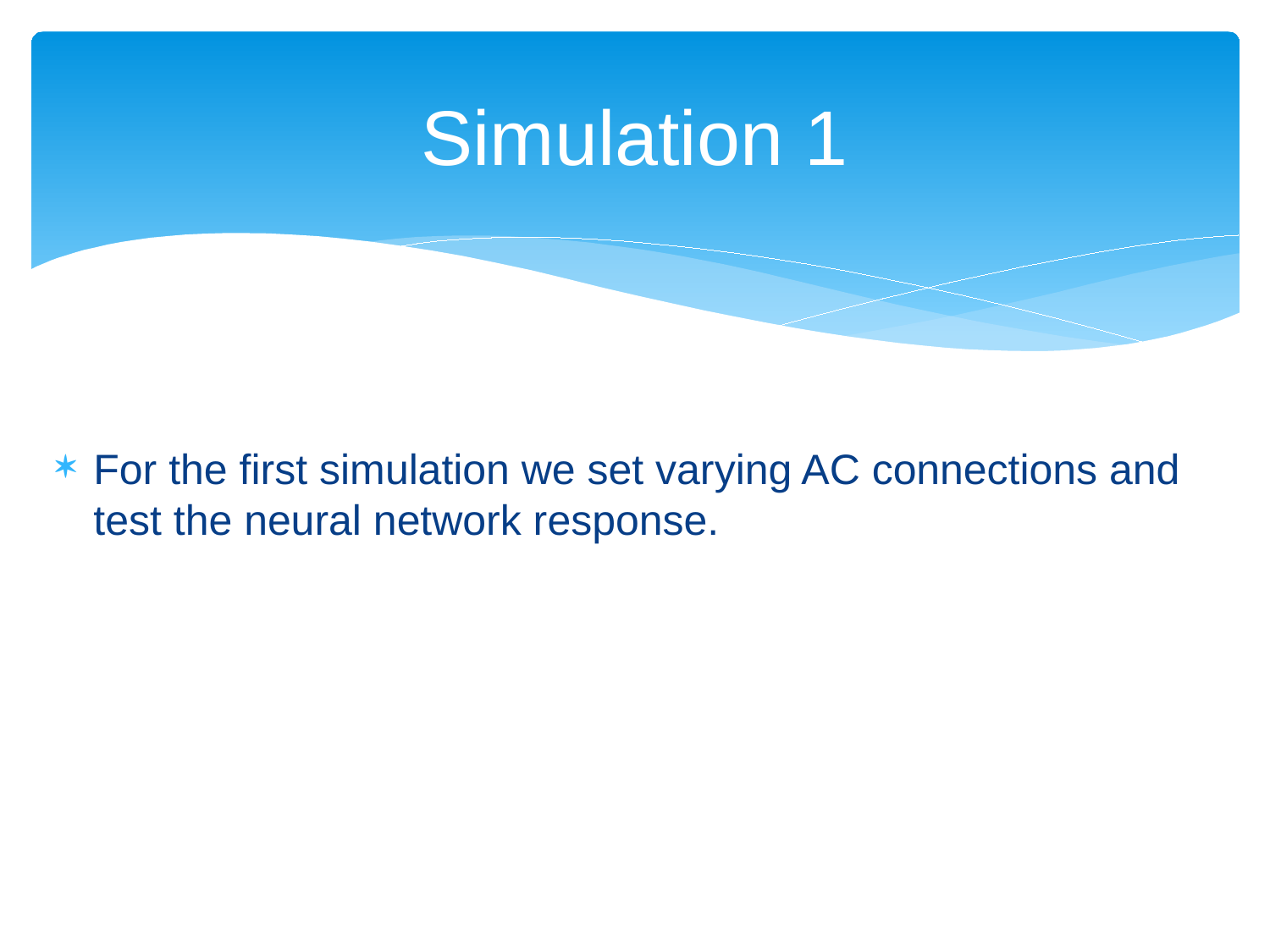

# Simulation 1
For the first simulation we set varying AC connections and test the neural network response.